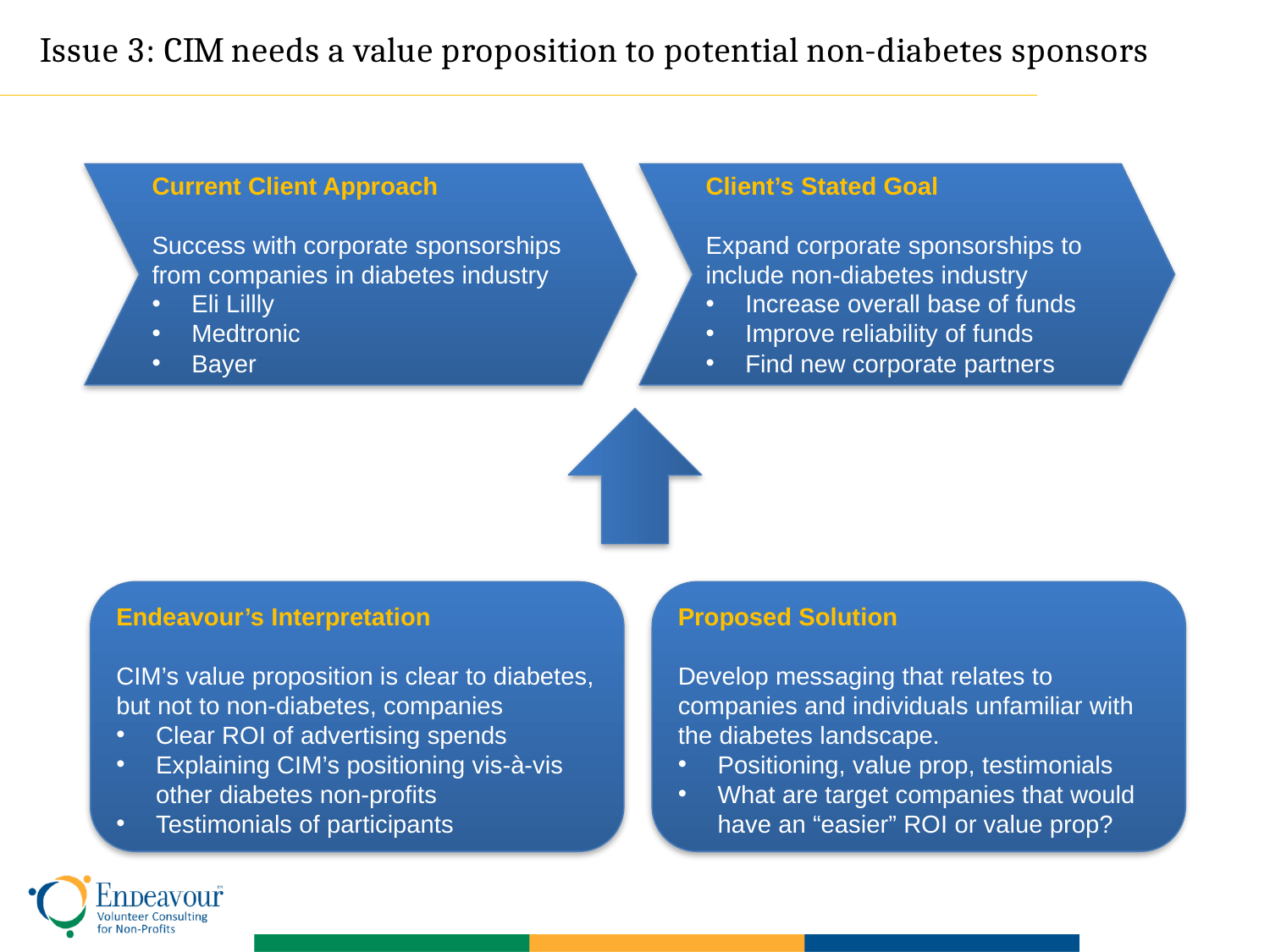

Issue 3: CIM needs a value proposition to potential non-diabetes sponsors
Current Client Approach

Success with corporate sponsorships from companies in diabetes industry
Eli Lillly
Medtronic
Bayer
Client’s Stated Goal

Expand corporate sponsorships to include non-diabetes industry
Increase overall base of funds
Improve reliability of funds
Find new corporate partners

Endeavour’s Interpretation

CIM’s value proposition is clear to diabetes, but not to non-diabetes, companies
Clear ROI of advertising spends
Explaining CIM’s positioning vis-à-vis other diabetes non-profits
Testimonials of participants

Proposed Solution

Develop messaging that relates to companies and individuals unfamiliar with the diabetes landscape.
Positioning, value prop, testimonials
What are target companies that would have an “easier” ROI or value prop?